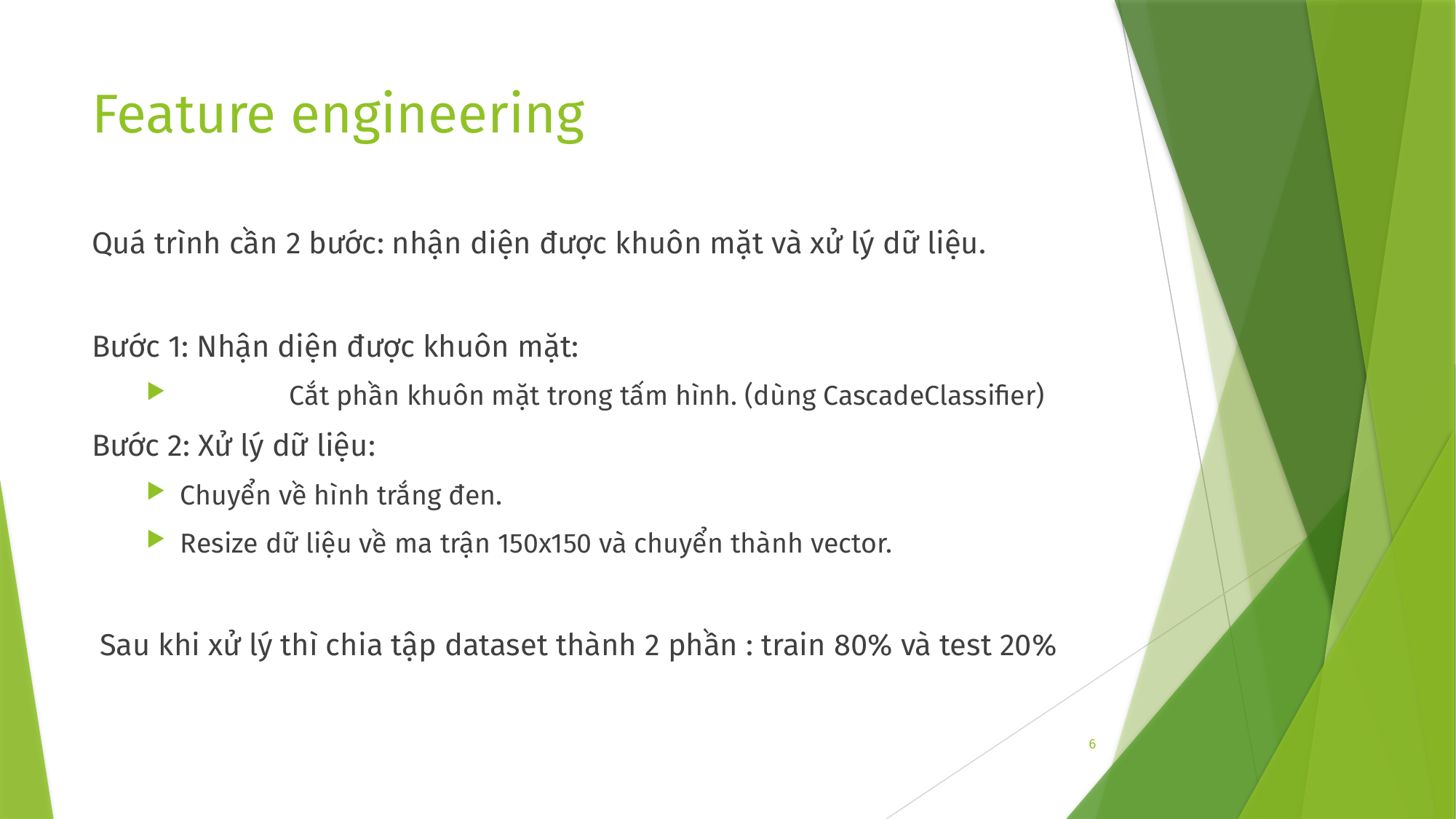

# Feature engineering
Quá trình cần 2 bước: nhận diện được khuôn mặt và xử lý dữ liệu.

Bước 1: Nhận diện được khuôn mặt:
	Cắt phần khuôn mặt trong tấm hình. (dùng CascadeClassifier)
Bước 2: Xử lý dữ liệu:
Chuyển về hình trắng đen.
Resize dữ liệu về ma trận 150x150 và chuyển thành vector.

 Sau khi xử lý thì chia tập dataset thành 2 phần : train 80% và test 20%
6